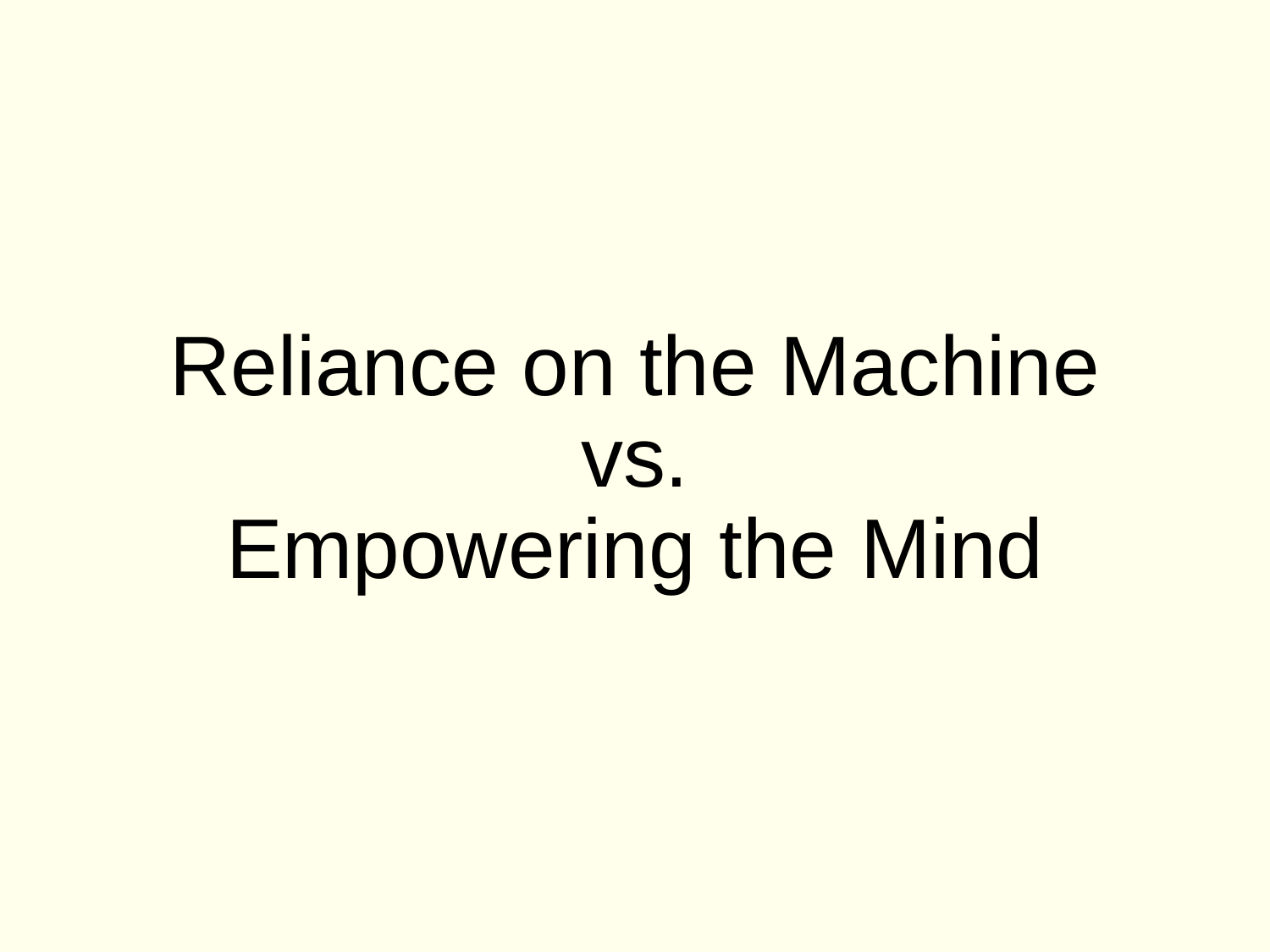

# Reliance on the Machine vs. Empowering the Mind